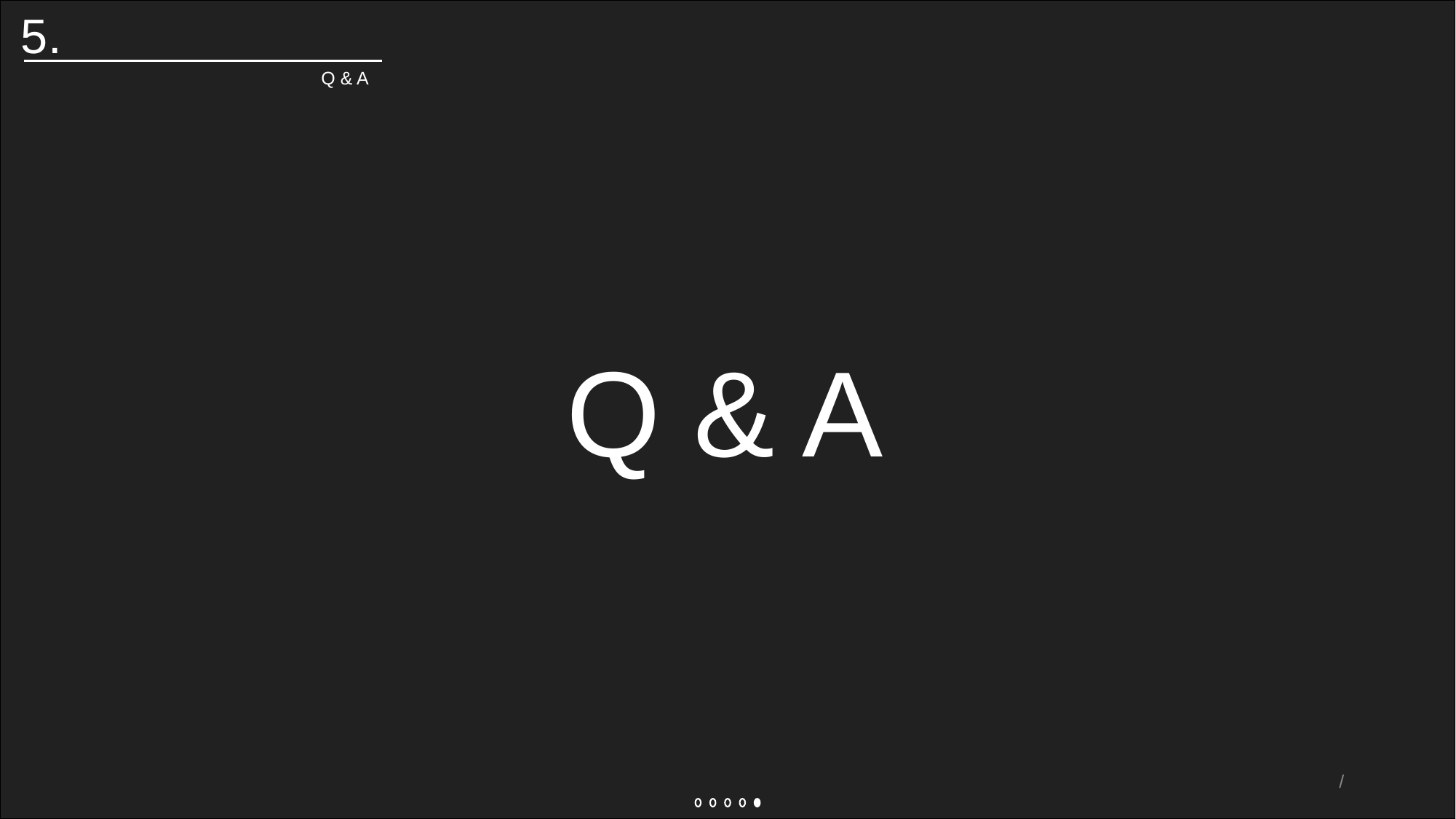

5.
Q & A
Q & A
/